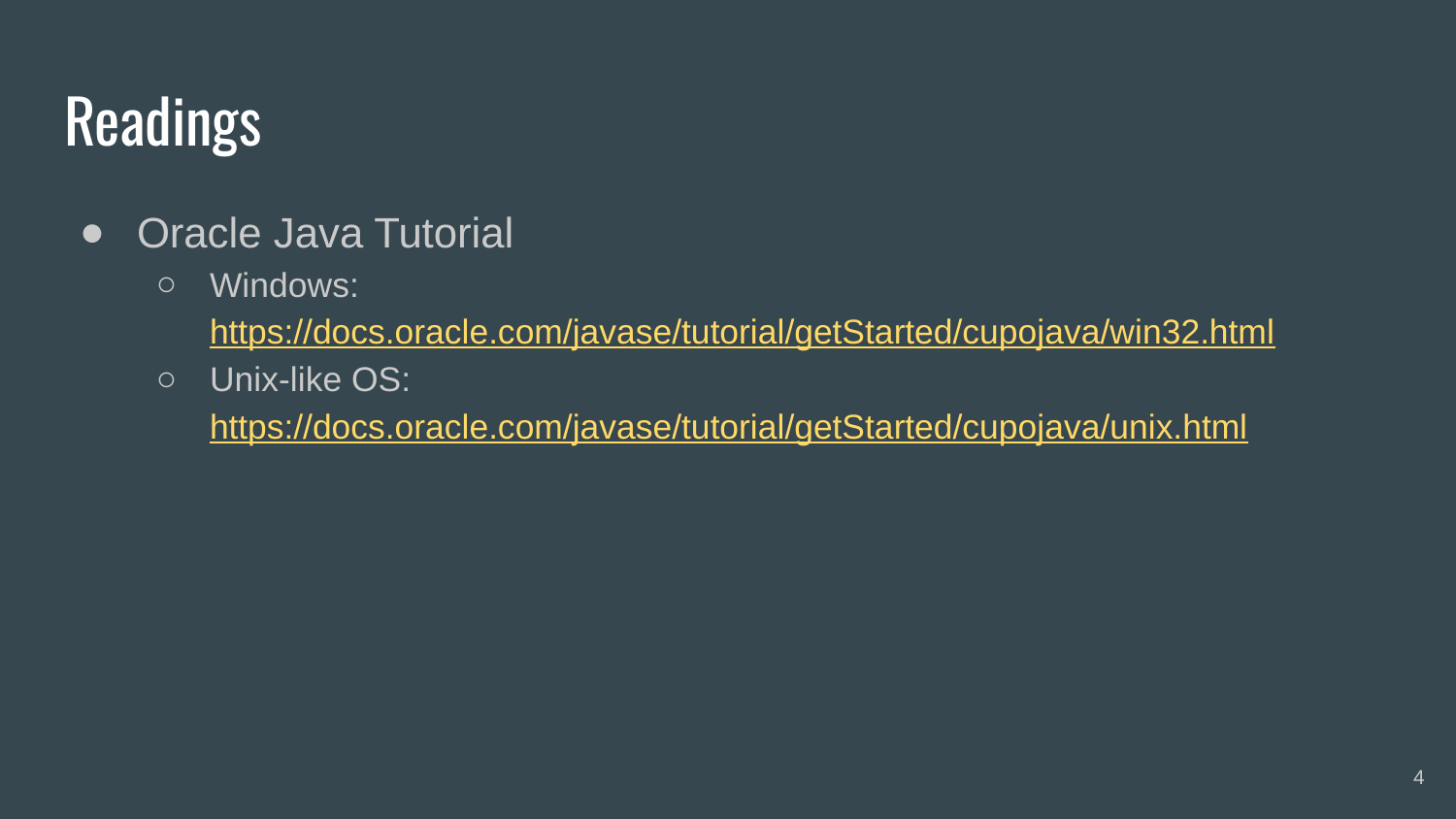

# Readings
Oracle Java Tutorial
Windows: https://docs.oracle.com/javase/tutorial/getStarted/cupojava/win32.html
Unix-like OS: https://docs.oracle.com/javase/tutorial/getStarted/cupojava/unix.html
4